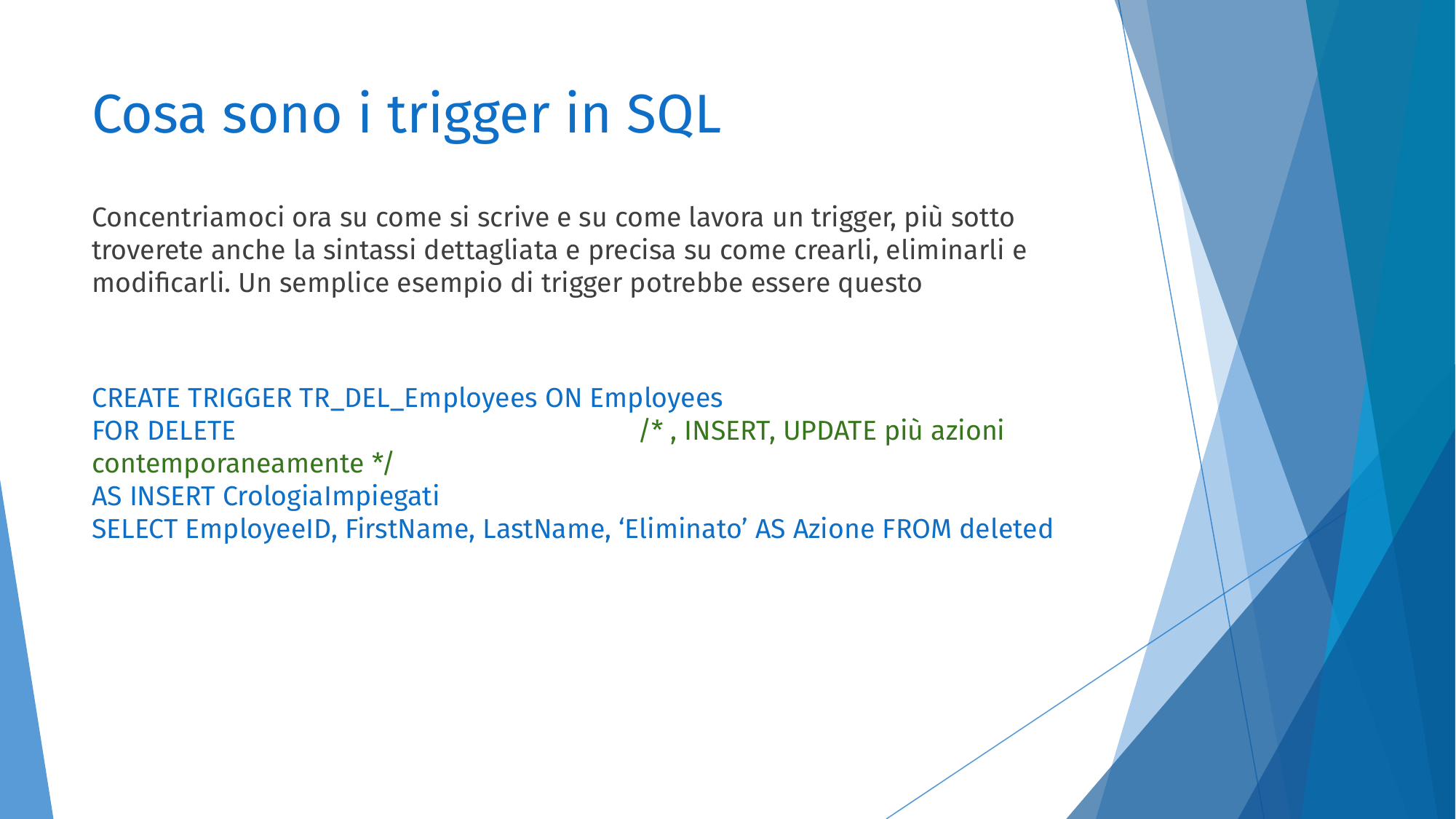

# Cosa sono i trigger in SQL
Concentriamoci ora su come si scrive e su come lavora un trigger, più sotto troverete anche la sintassi dettagliata e precisa su come crearli, eliminarli e modificarli. Un semplice esempio di trigger potrebbe essere questo
CREATE TRIGGER TR_DEL_Employees ON Employees
FOR DELETE 				/* , INSERT, UPDATE più azioni contemporaneamente */
AS INSERT CrologiaImpiegati
SELECT EmployeeID, FirstName, LastName, ‘Eliminato’ AS Azione FROM deleted